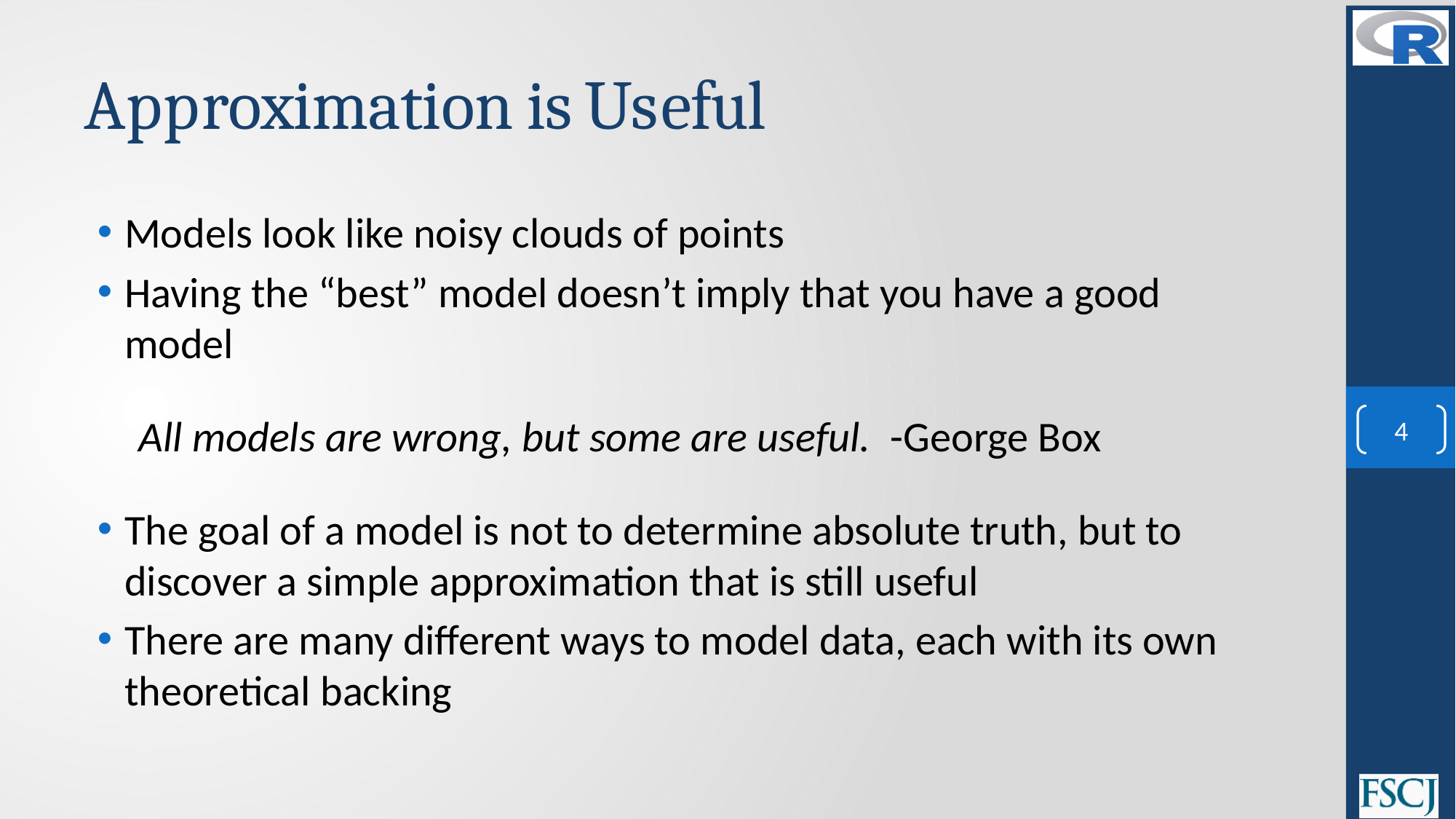

# Approximation is Useful
Models look like noisy clouds of points
Having the “best” model doesn’t imply that you have a good model

All models are wrong, but some are useful.  -George Box

The goal of a model is not to determine absolute truth, but to discover a simple approximation that is still useful
There are many different ways to model data, each with its own theoretical backing
4